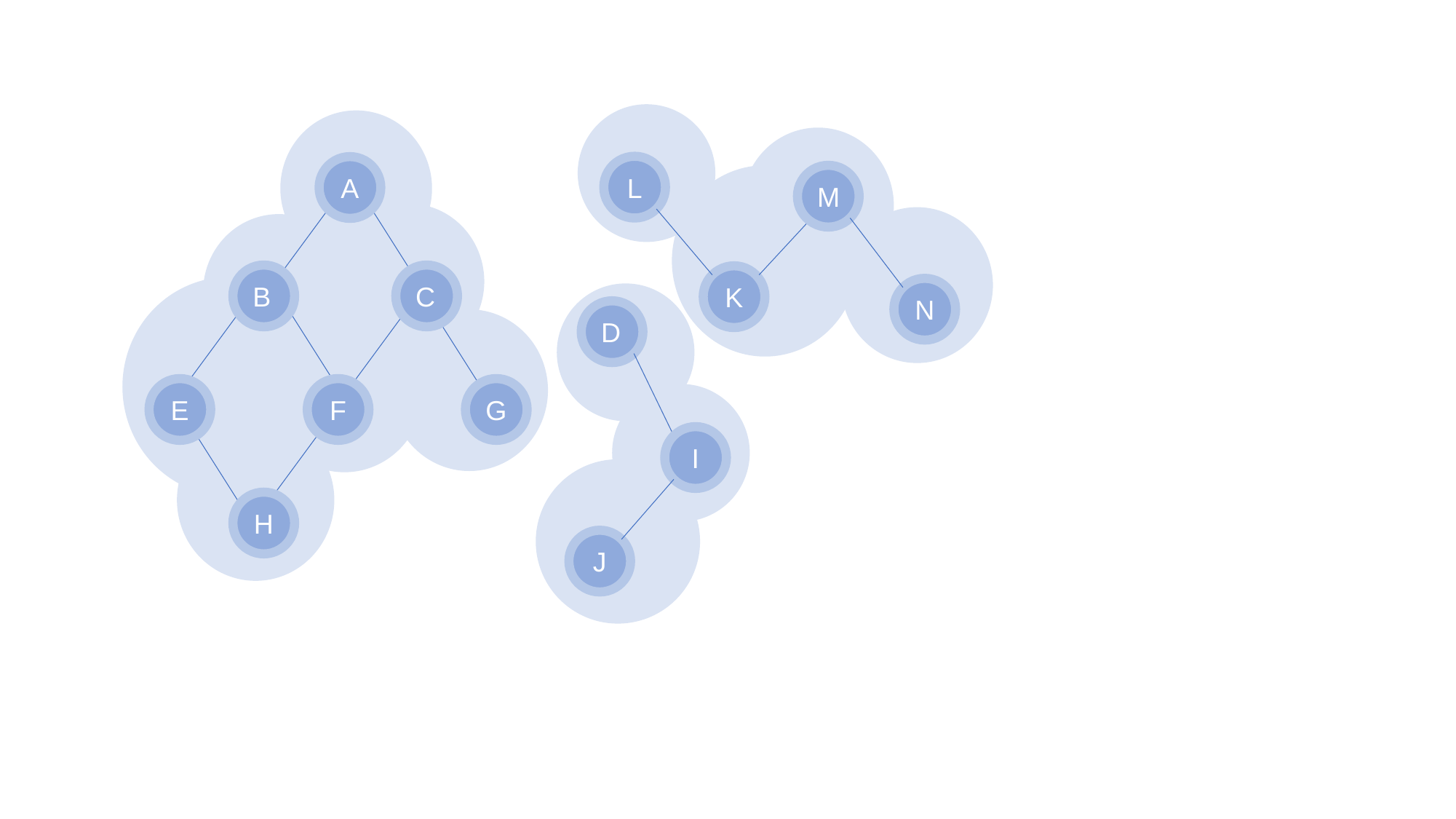

L
A
B
C
D
F
G
E
H

M

K

N

I

J